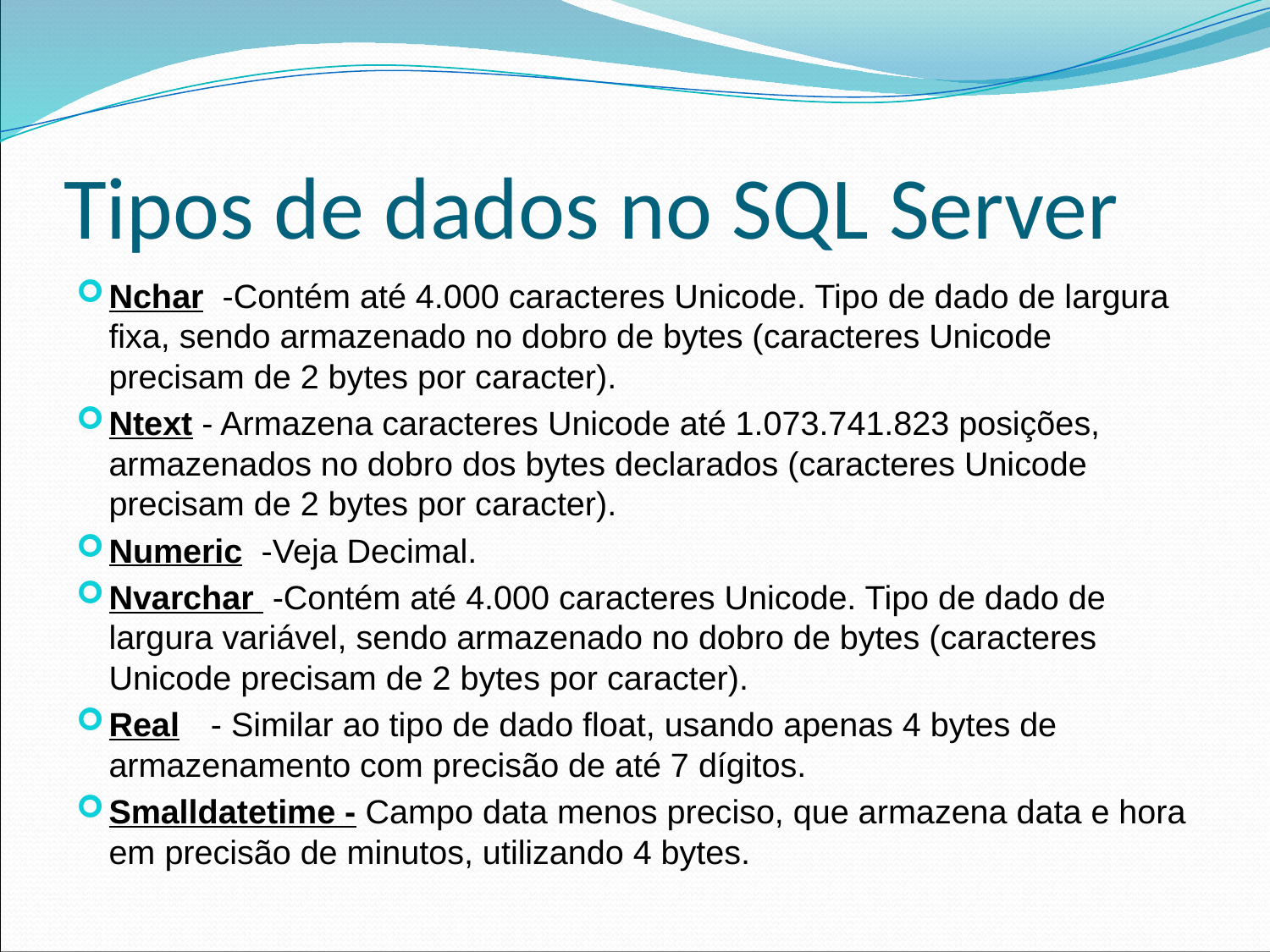

# Tipos de dados no SQL Server
Nchar  -Contém até 4.000 caracteres Unicode. Tipo de dado de largura fixa, sendo armazenado no dobro de bytes (caracteres Unicode precisam de 2 bytes por caracter).
Ntext - Armazena caracteres Unicode até 1.073.741.823 posições, armazenados no dobro dos bytes declarados (caracteres Unicode precisam de 2 bytes por caracter).
Numeric  -Veja Decimal.
Nvarchar  -Contém até 4.000 caracteres Unicode. Tipo de dado de largura variável, sendo armazenado no dobro de bytes (caracteres Unicode precisam de 2 bytes por caracter).
Real	 - Similar ao tipo de dado float, usando apenas 4 bytes de armazenamento com precisão de até 7 dígitos.
Smalldatetime - Campo data menos preciso, que armazena data e hora em precisão de minutos, utilizando 4 bytes.